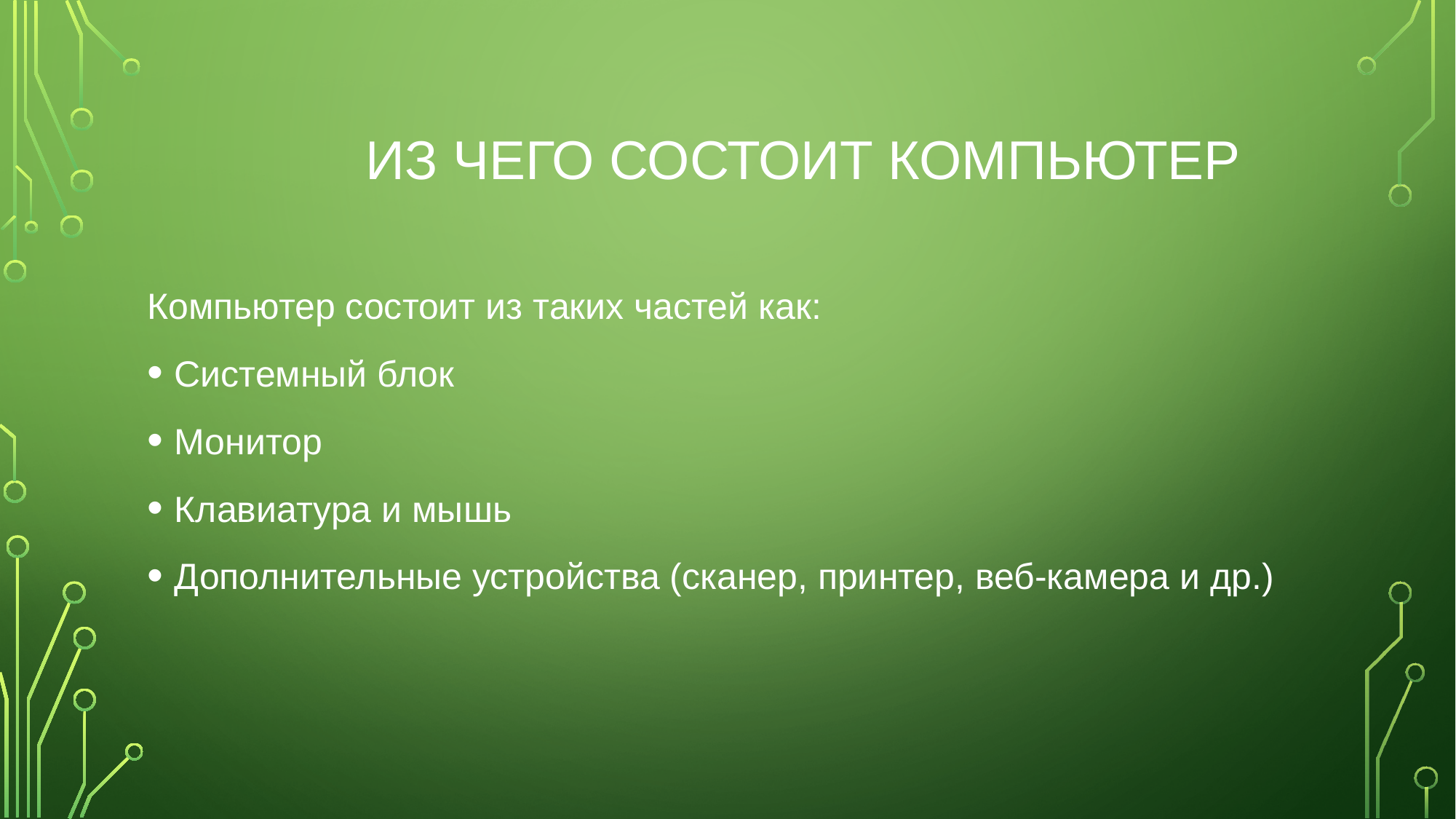

# Из чего состоит компьютер
Компьютер состоит из таких частей как:
Системный блок
Монитор
Клавиатура и мышь
Дополнительные устройства (сканер, принтер, веб-камера и др.)